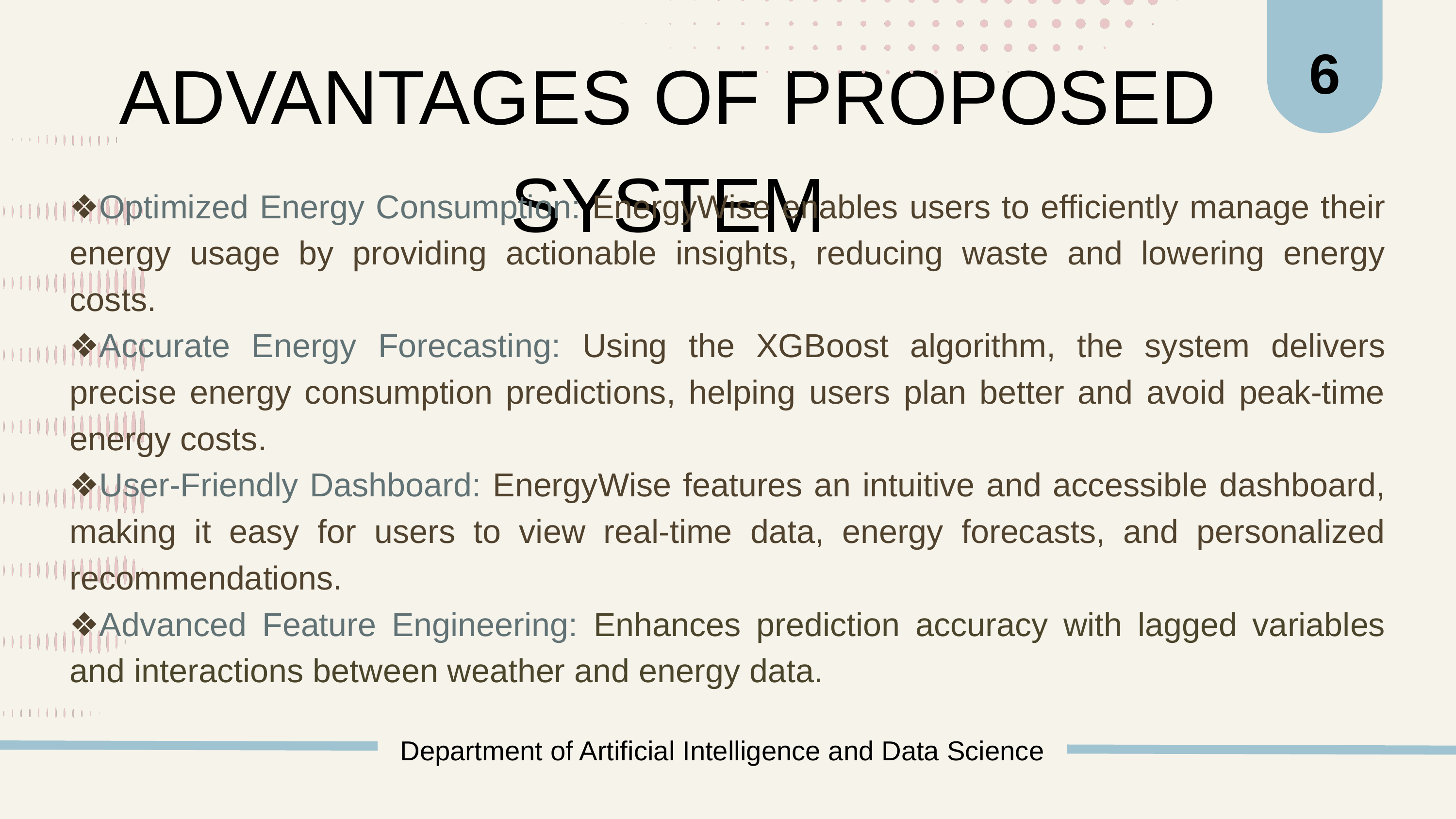

6

ADVANTAGES OF PROPOSED SYSTEM
❖Optimized Energy Consumption: EnergyWise enables users to efficiently manage their energy usage by providing actionable insights, reducing waste and lowering energy costs.
❖Accurate Energy Forecasting: Using the XGBoost algorithm, the system delivers precise energy consumption predictions, helping users plan better and avoid peak-time energy costs.
❖User-Friendly Dashboard: EnergyWise features an intuitive and accessible dashboard, making it easy for users to view real-time data, energy forecasts, and personalized recommendations.
❖Advanced Feature Engineering: Enhances prediction accuracy with lagged variables and interactions between weather and energy data.

Department of Artificial Intelligence and Data Science